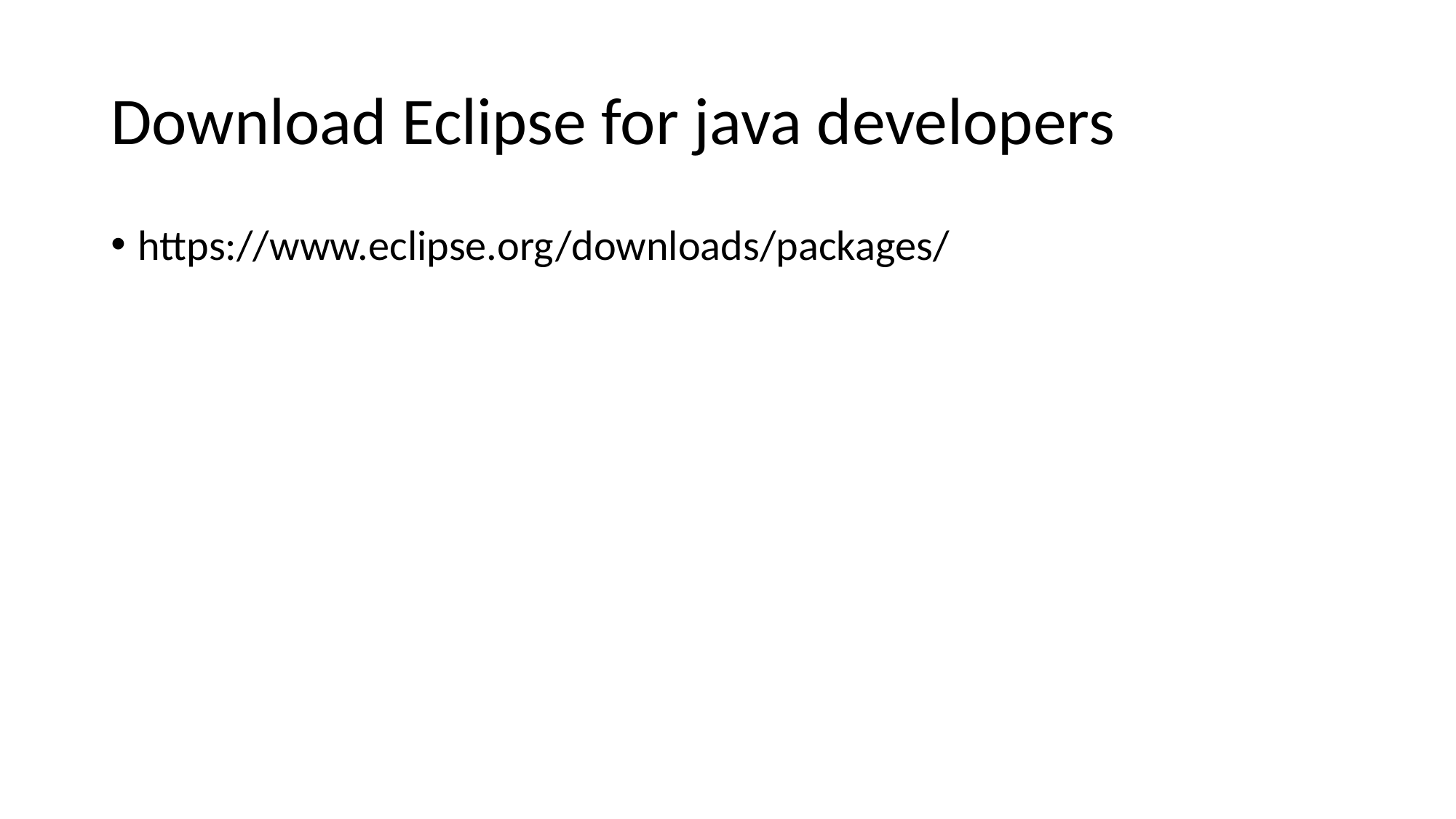

# Download Eclipse for java developers
https://www.eclipse.org/downloads/packages/